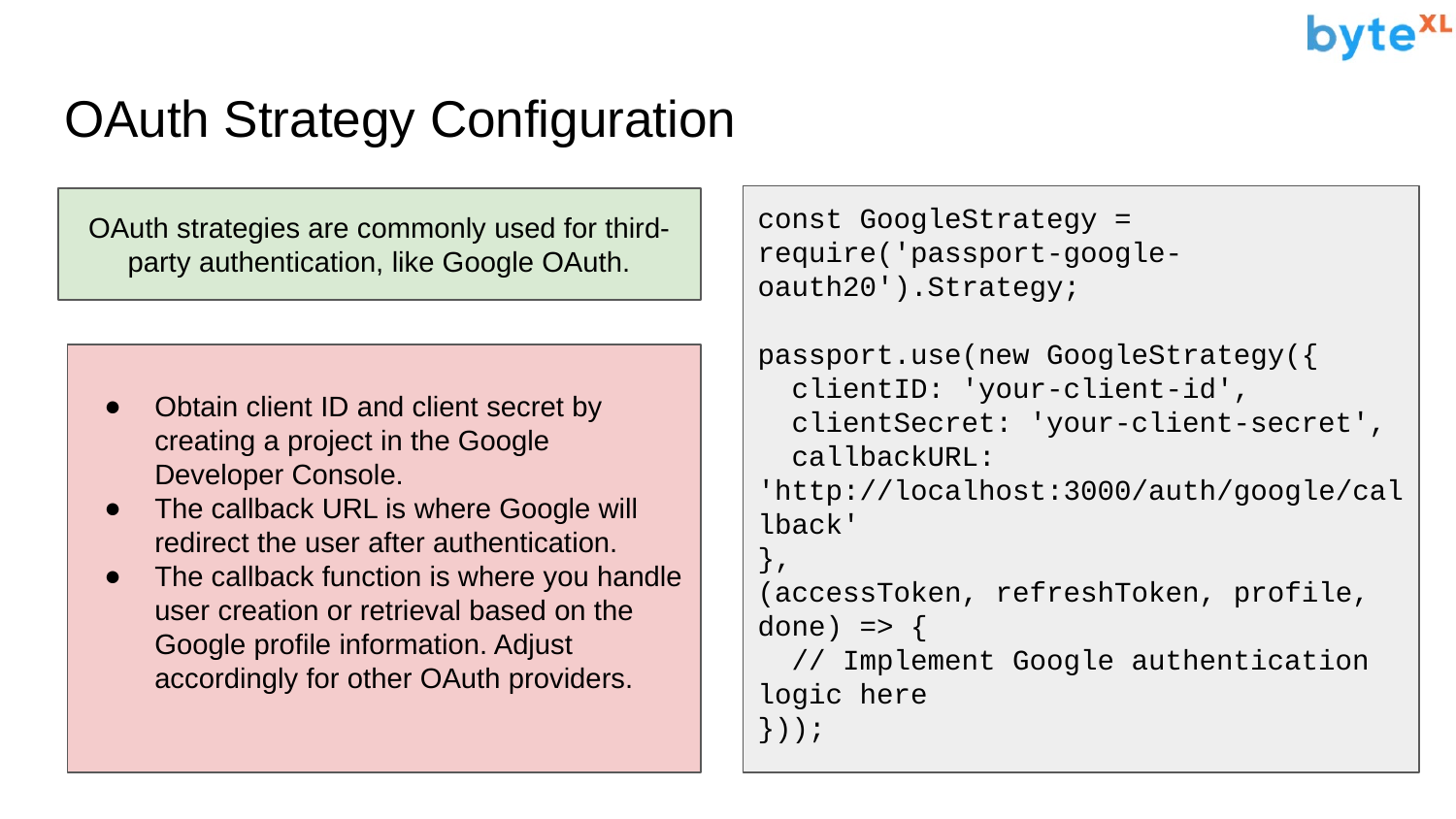

# OAuth Strategy Configuration

const GoogleStrategy = require('passport-google-oauth20').Strategy;

passport.use(new GoogleStrategy({
  clientID: 'your-client-id',
  clientSecret: 'your-client-secret',
  callbackURL: 'http://localhost:3000/auth/google/callback'
},
(accessToken, refreshToken, profile, done) => {
  // Implement Google authentication logic here
}));

OAuth strategies are commonly used for third-party authentication, like Google OAuth.
Obtain client ID and client secret by creating a project in the Google Developer Console.
The callback URL is where Google will redirect the user after authentication.
The callback function is where you handle user creation or retrieval based on the Google profile information. Adjust accordingly for other OAuth providers.